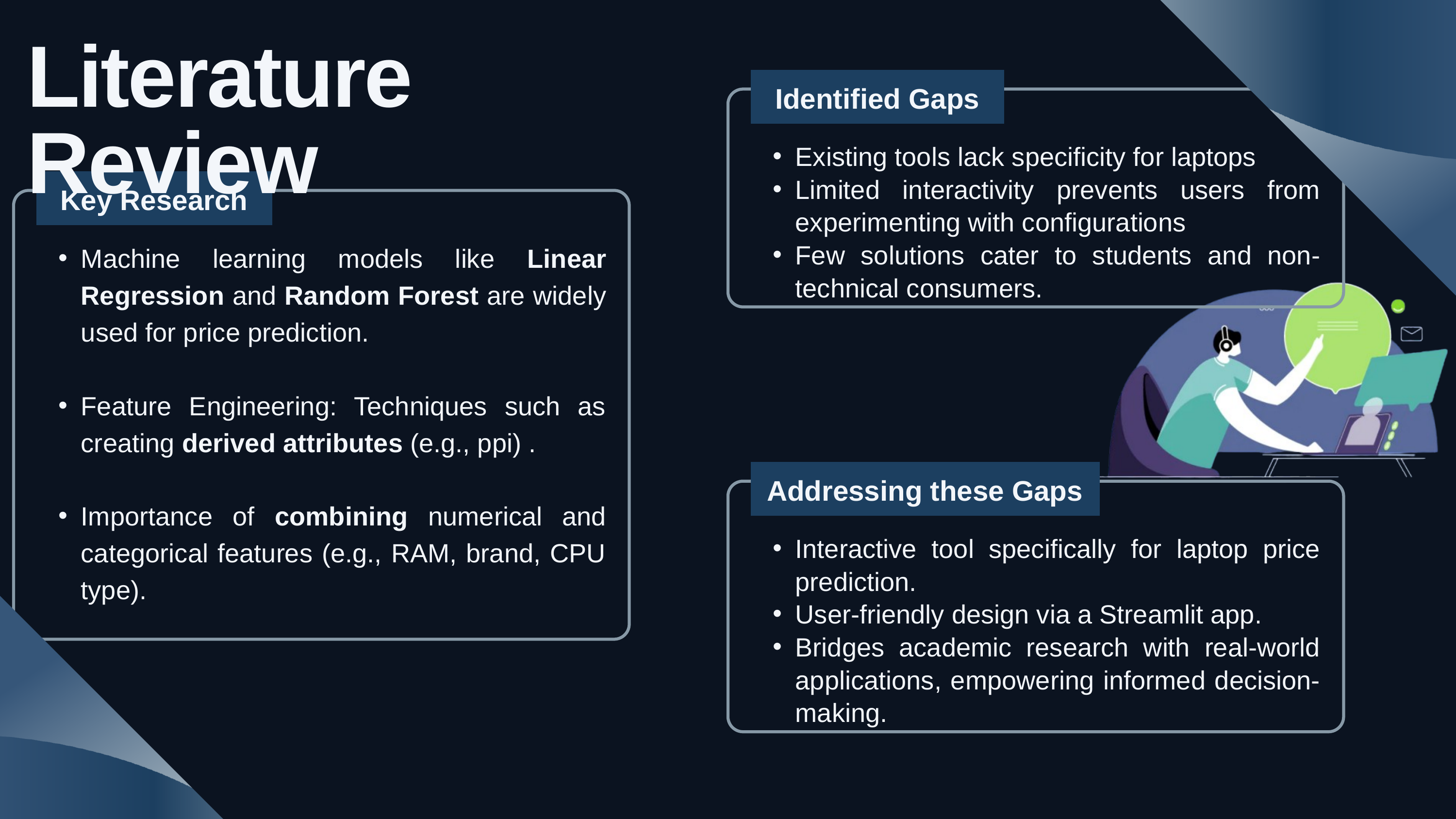

Literature Review

Identified Gaps

Existing tools lack specificity for laptops
Limited interactivity prevents users from experimenting with configurations
Few solutions cater to students and non-technical consumers.

Key Research

Machine learning models like Linear Regression and Random Forest are widely used for price prediction.

Feature Engineering: Techniques such as creating derived attributes (e.g., ppi) .

Importance of combining numerical and categorical features (e.g., RAM, brand, CPU type).

Addressing these Gaps

Interactive tool specifically for laptop price prediction.
User-friendly design via a Streamlit app.
Bridges academic research with real-world applications, empowering informed decision-making.